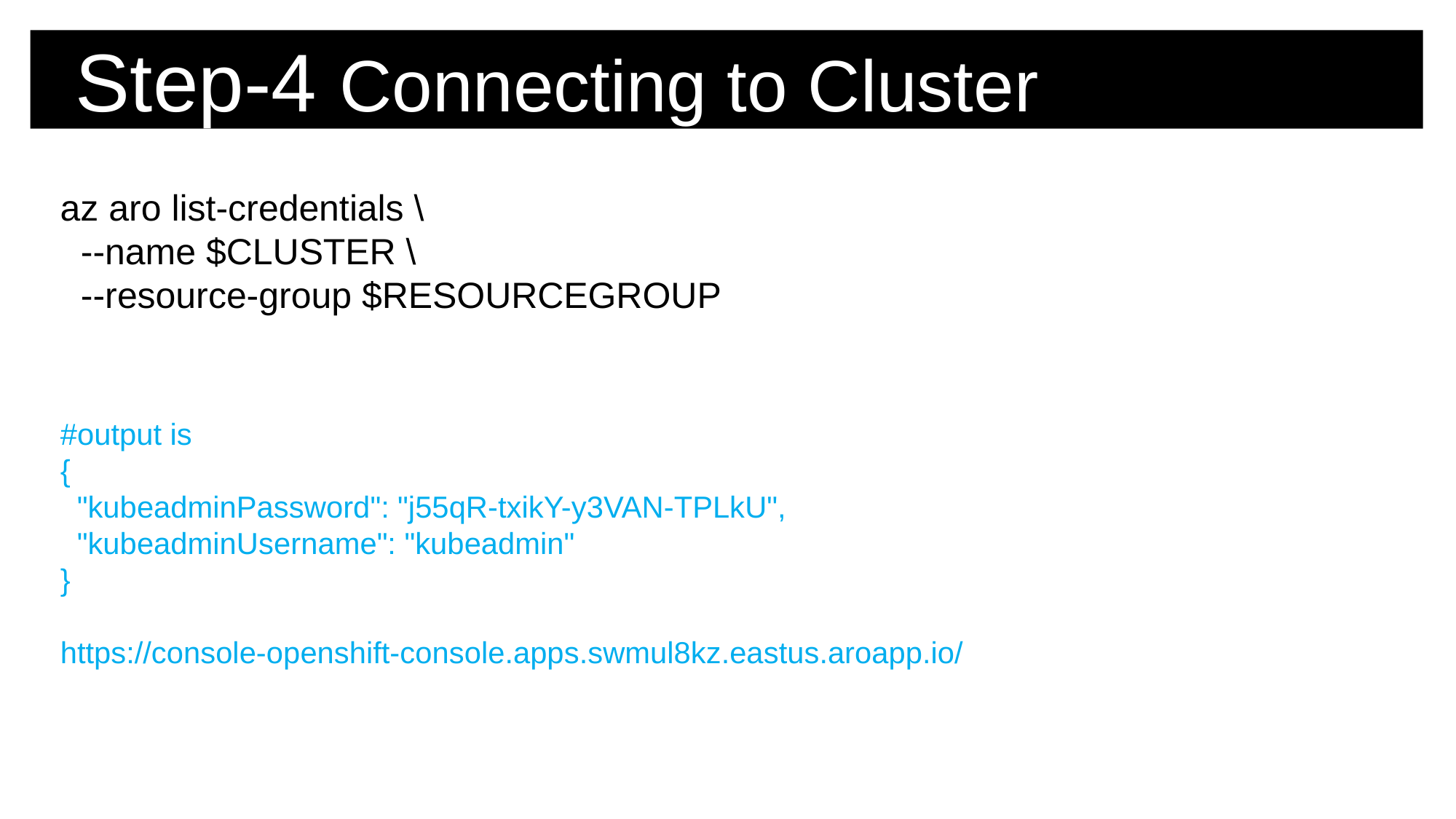

Step-4 Connecting to Cluster
az aro list-credentials \
  --name $CLUSTER \
  --resource-group $RESOURCEGROUP

#output is
{
  "kubeadminPassword": "j55qR-txikY-y3VAN-TPLkU",
  "kubeadminUsername": "kubeadmin"
}

https://console-openshift-console.apps.swmul8kz.eastus.aroapp.io/